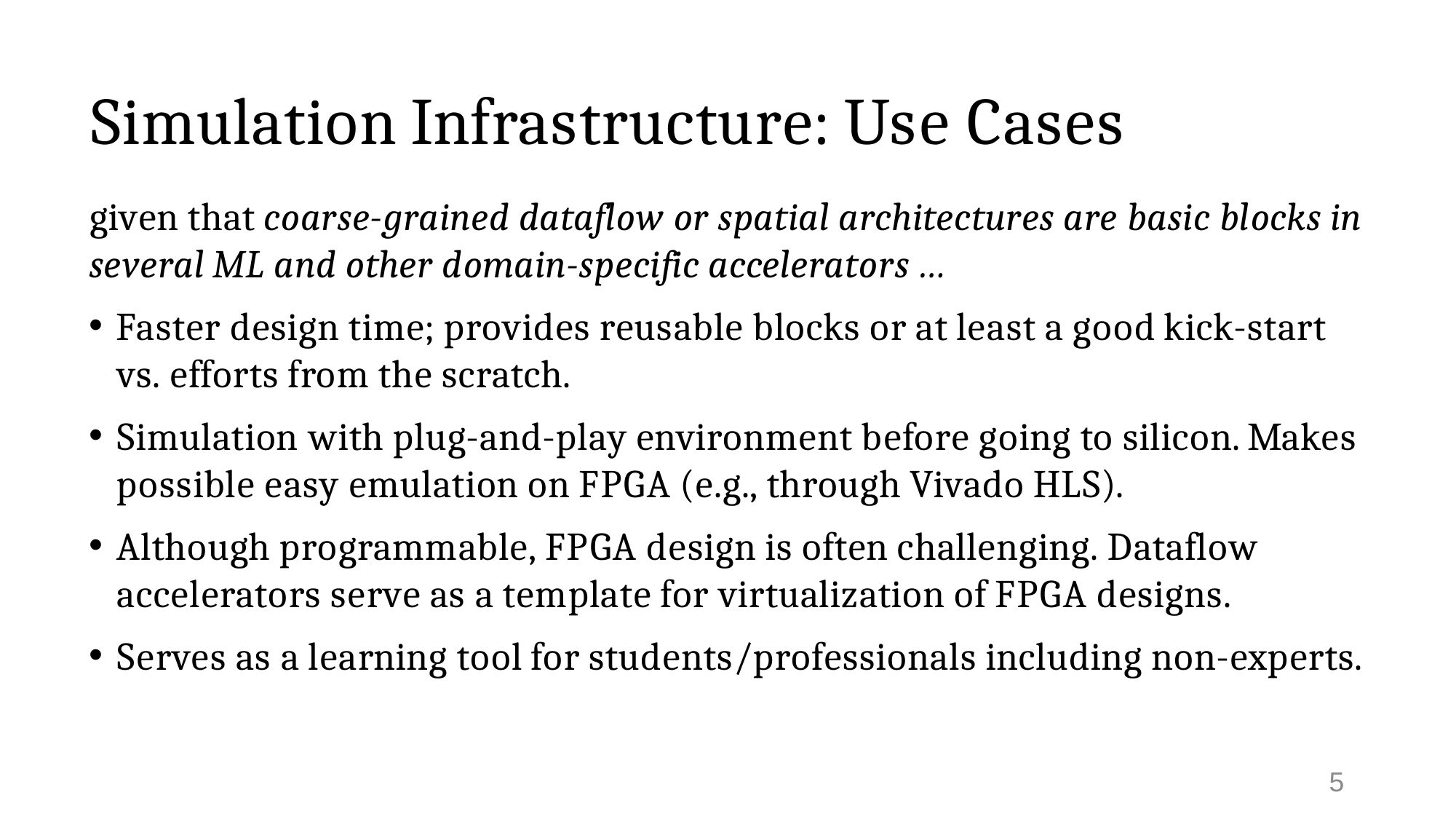

# Simulation Infrastructure: Use Cases
given that coarse-grained dataflow or spatial architectures are basic blocks in several ML and other domain-specific accelerators …
Faster design time; provides reusable blocks or at least a good kick-start vs. efforts from the scratch.
Simulation with plug-and-play environment before going to silicon. Makes possible easy emulation on FPGA (e.g., through Vivado HLS).
Although programmable, FPGA design is often challenging. Dataflow accelerators serve as a template for virtualization of FPGA designs.
Serves as a learning tool for students/professionals including non-experts.
5